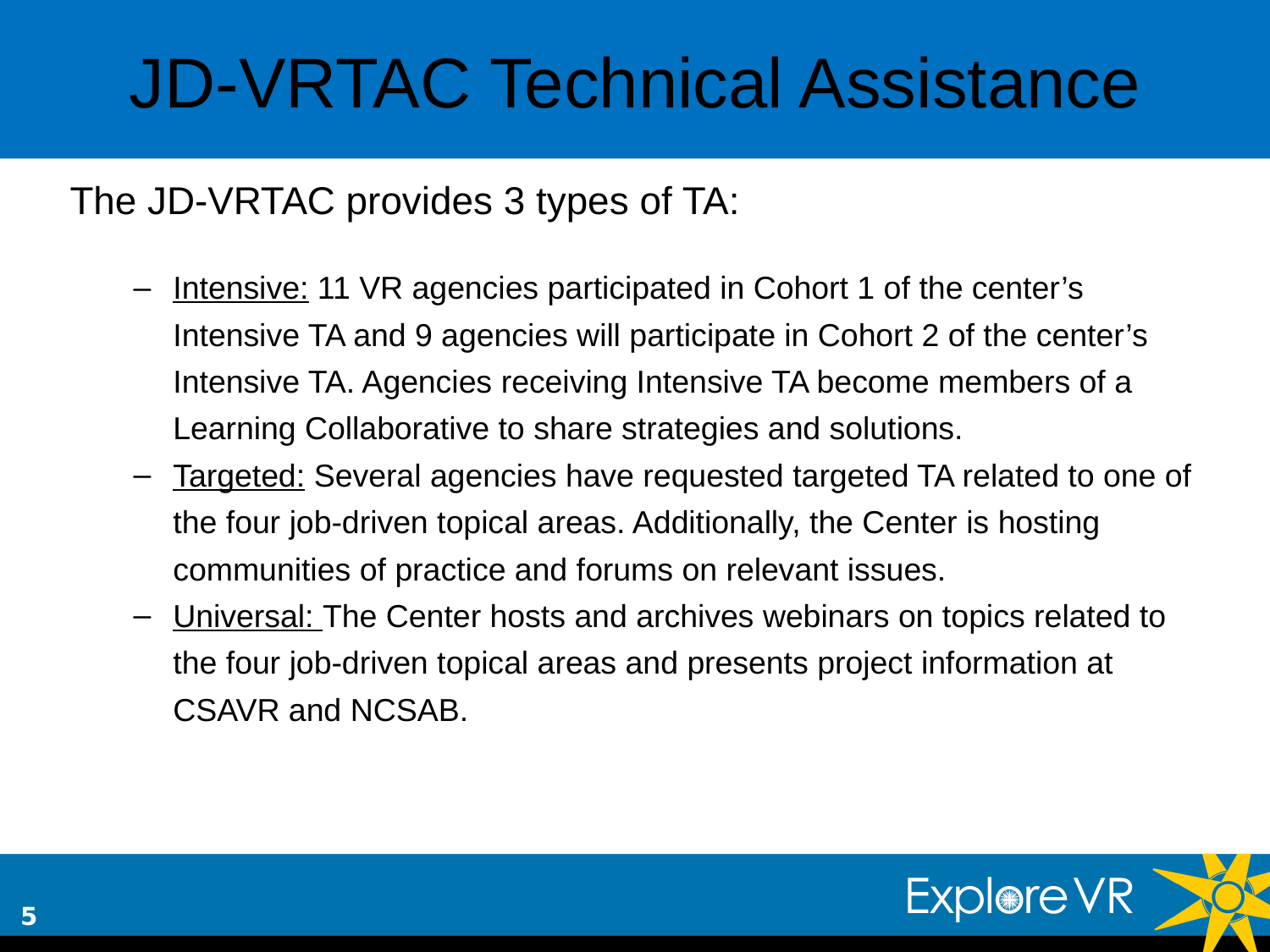

JD-VRTAC Technical Assistance
The JD-VRTAC provides 3 types of TA:

Intensive: 11 VR agencies participated in Cohort 1 of the center’s Intensive TA and 9 agencies will participate in Cohort 2 of the center’s Intensive TA. Agencies receiving Intensive TA become members of a Learning Collaborative to share strategies and solutions.
Targeted: Several agencies have requested targeted TA related to one of the four job-driven topical areas. Additionally, the Center is hosting communities of practice and forums on relevant issues.
Universal: The Center hosts and archives webinars on topics related to the four job-driven topical areas and presents project information at CSAVR and NCSAB.
5